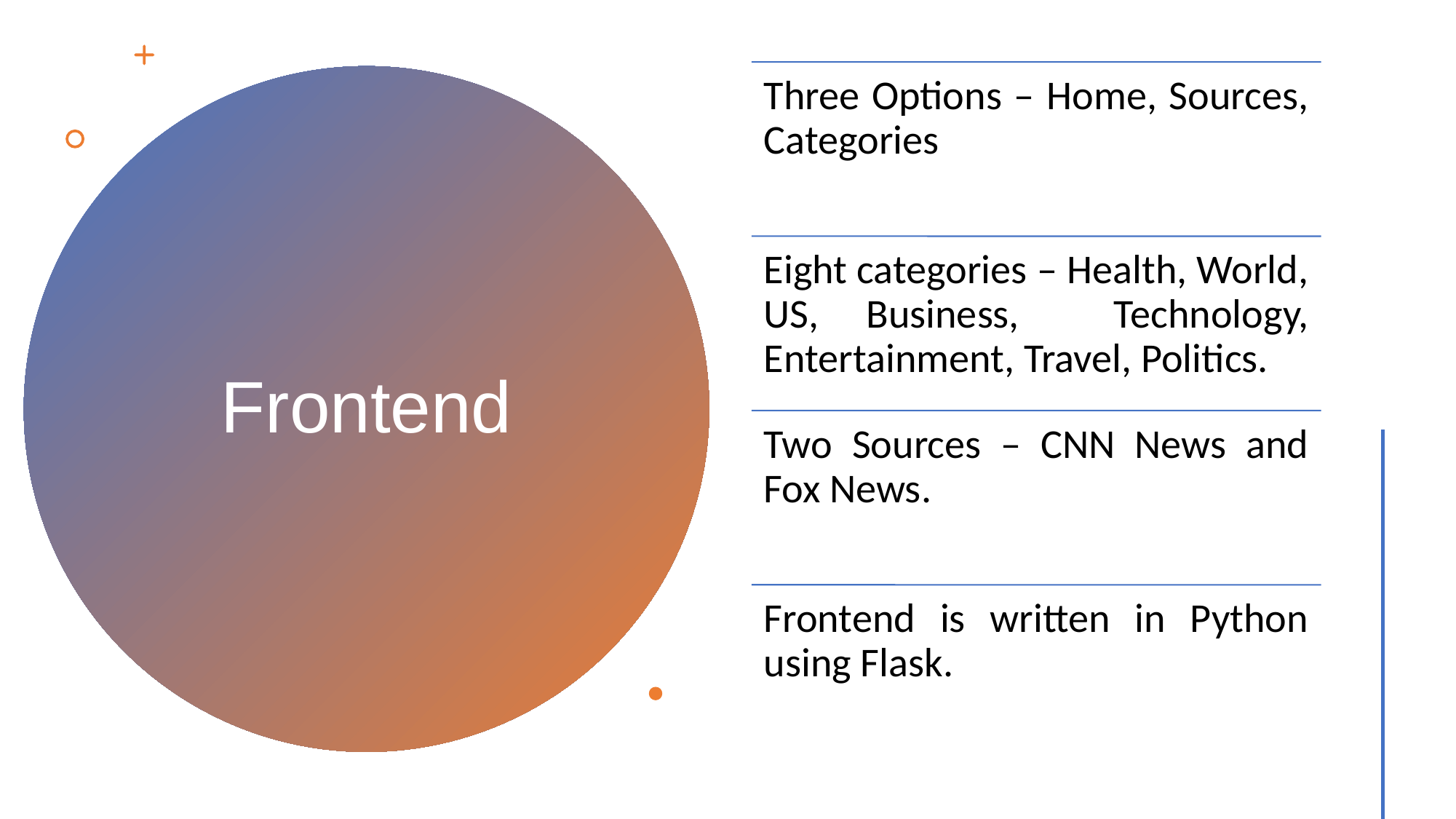

Three Options – Home, Sources, Categories
Eight categories – Health, World, US, Business,  Technology, Entertainment, Travel, Politics.
Two Sources – CNN News and Fox News.
Frontend is written in Python using Flask.

# Frontend